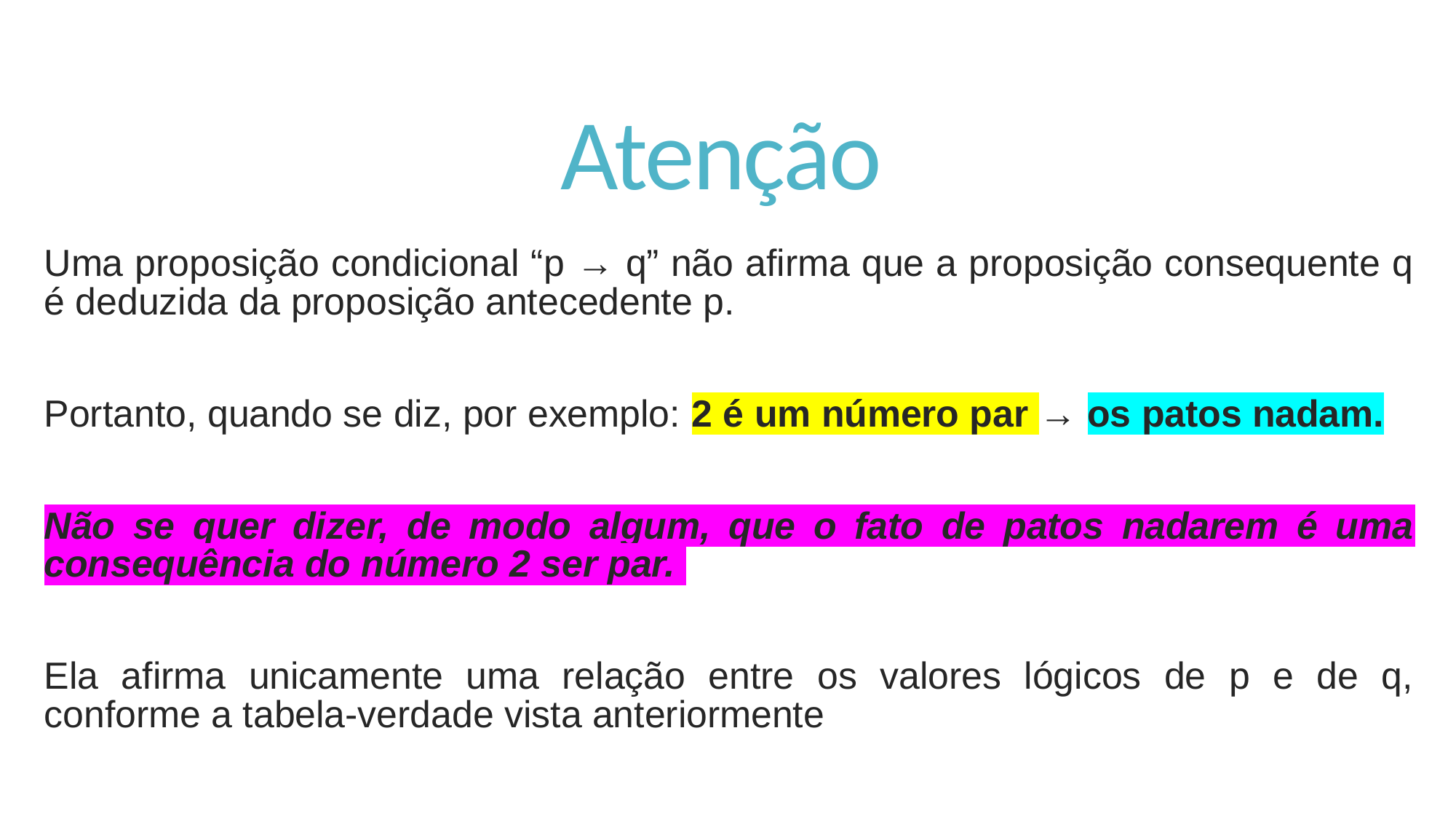

# Atenção
Uma proposição condicional “p → q” não afirma que a proposição consequente q é deduzida da proposição antecedente p.

Portanto, quando se diz, por exemplo: 2 é um número par → os patos nadam.

Não se quer dizer, de modo algum, que o fato de patos nadarem é uma consequência do número 2 ser par.

Ela afirma unicamente uma relação entre os valores lógicos de p e de q, conforme a tabela-verdade vista anteriormente